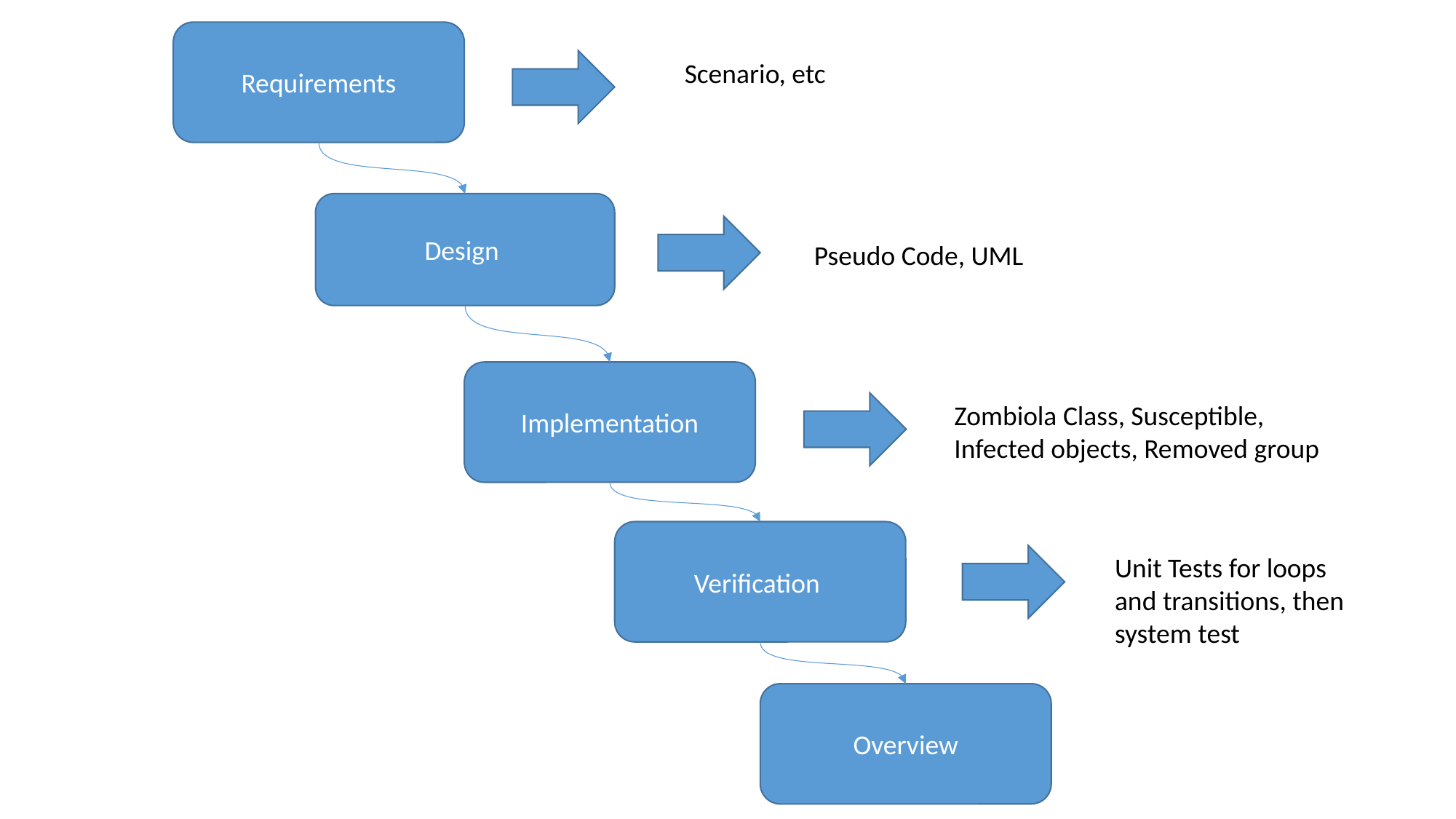

Requirements

Scenario, etc
Design

Pseudo Code, UML
Implementation

Zombiola Class, Susceptible, Infected objects, Removed group
Verification

Unit Tests for loops and transitions, then system test
Overview